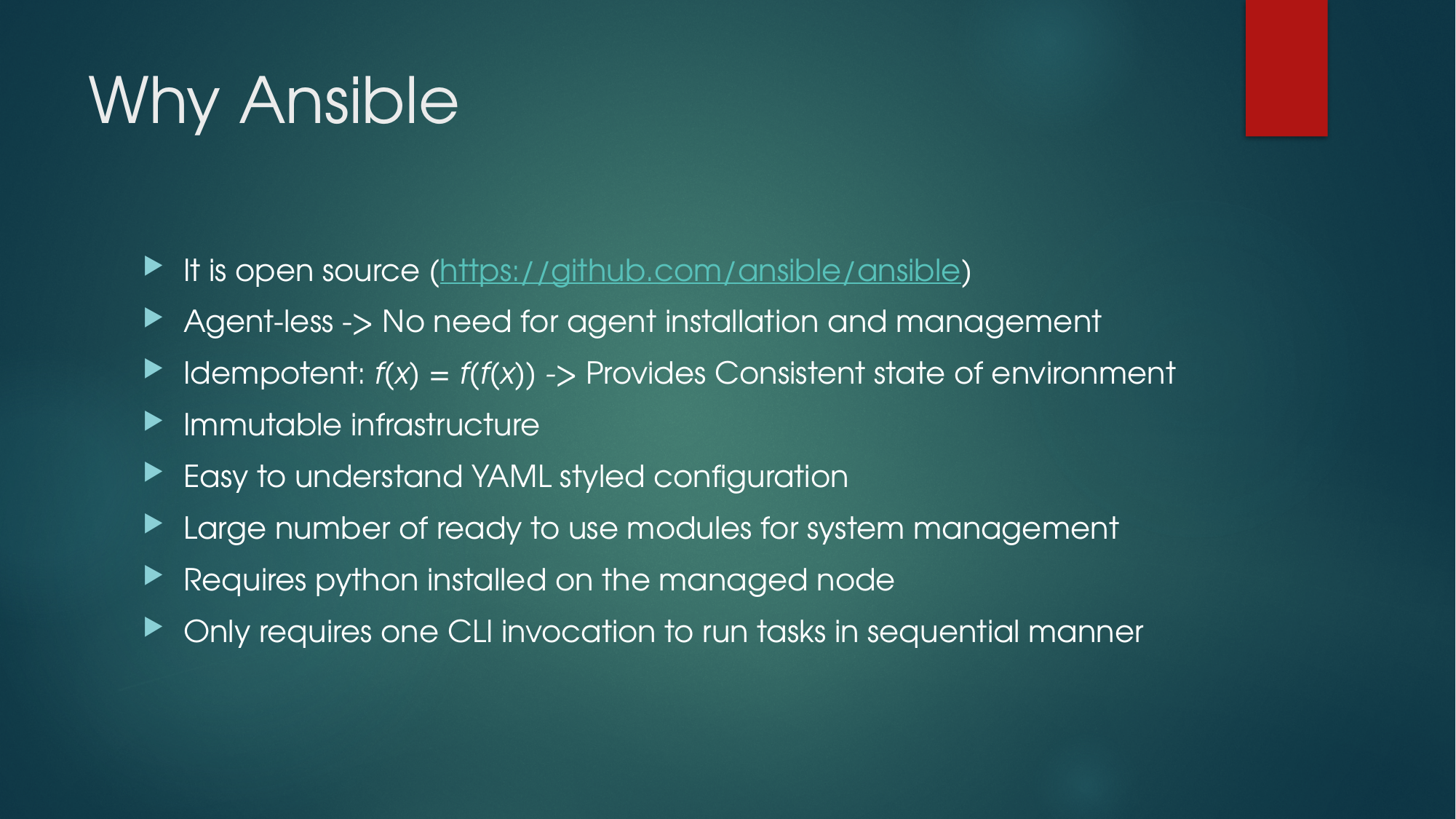

# Why Ansible
It is open source (https://github.com/ansible/ansible)
Agent-less -> No need for agent installation and management
Idempotent: f(x) = f(f(x)) -> Provides Consistent state of environment
Immutable infrastructure
Easy to understand YAML styled configuration
Large number of ready to use modules for system management
Requires python installed on the managed node
Only requires one CLI invocation to run tasks in sequential manner